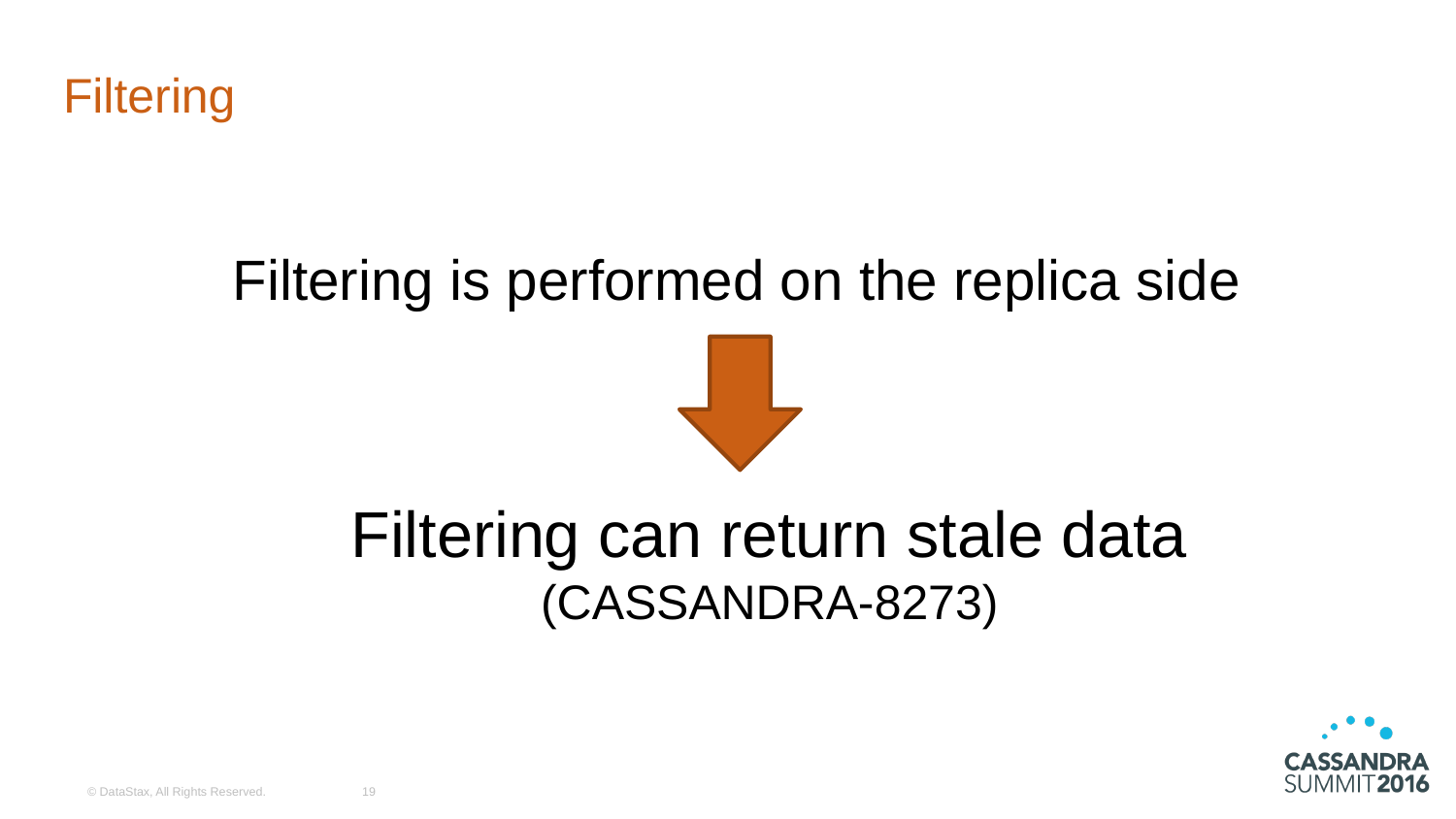

# Filtering
Filtering is performed on the replica side

Filtering can return stale data
(CASSANDRA-8273)
© DataStax, All Rights Reserved.
19